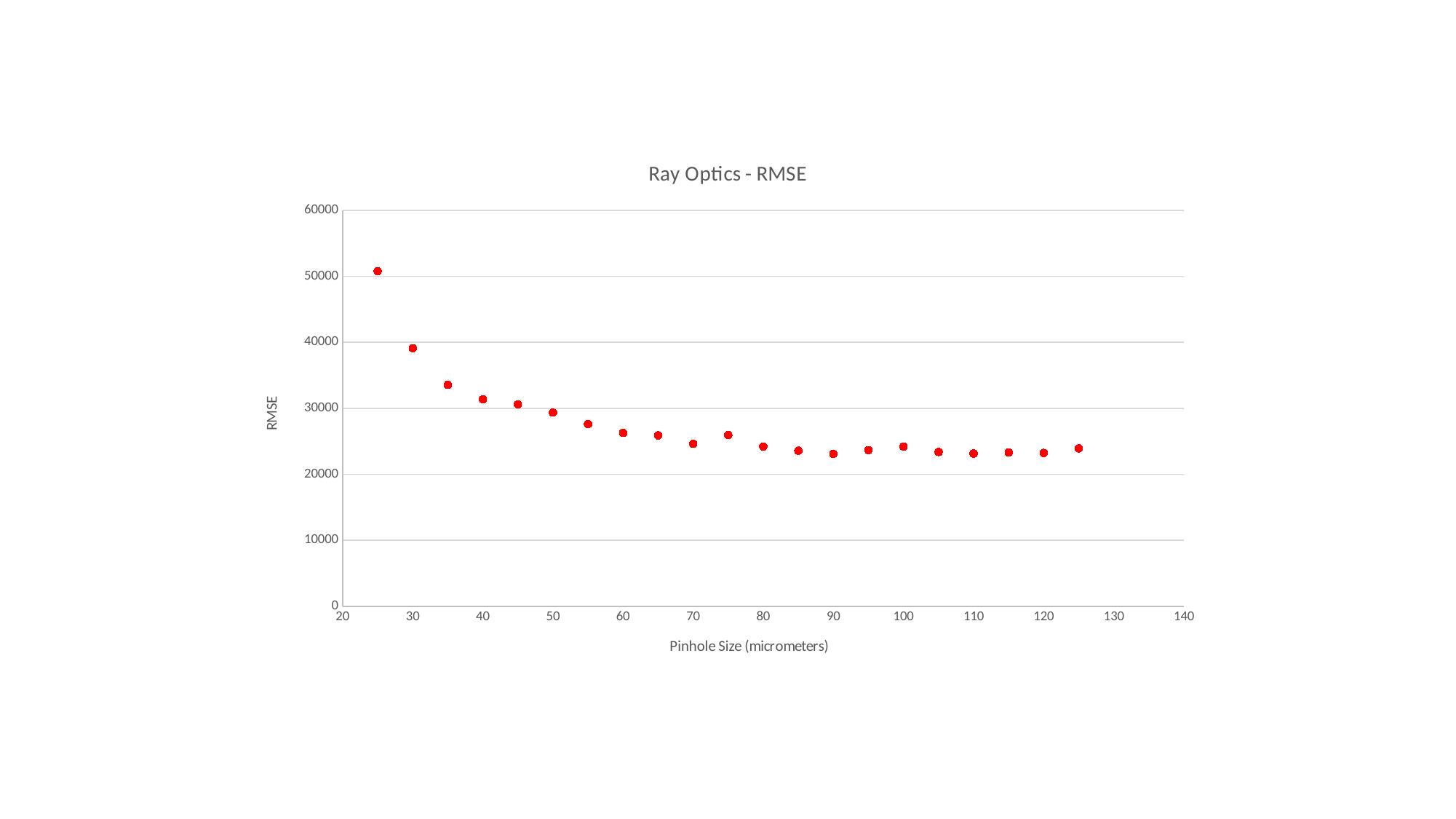

### Chart: Ray Optics - RMSE

| Category |  |
|---|---|